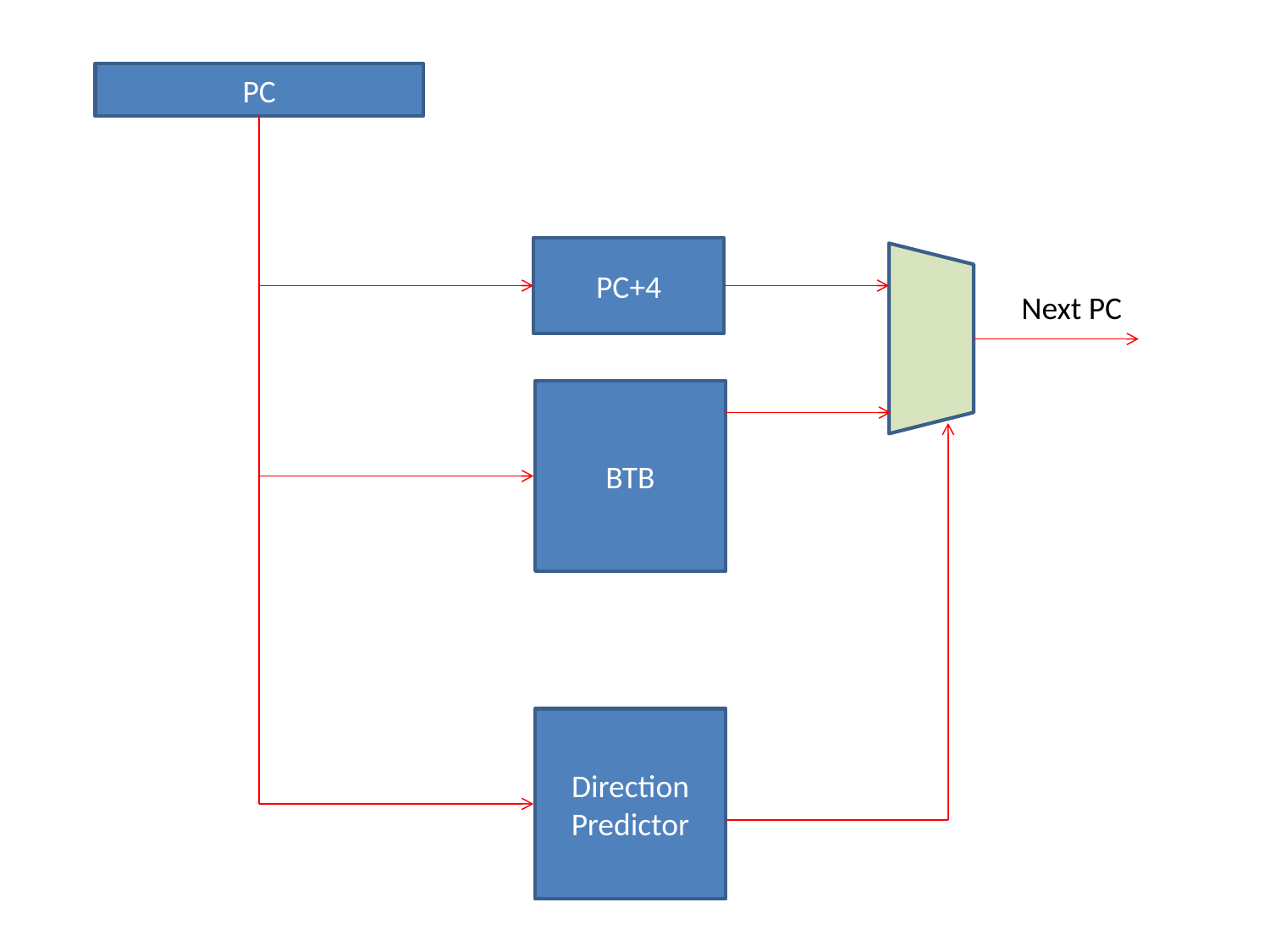

PC
PC+4
Next PC

BTB
Direction
Predictor